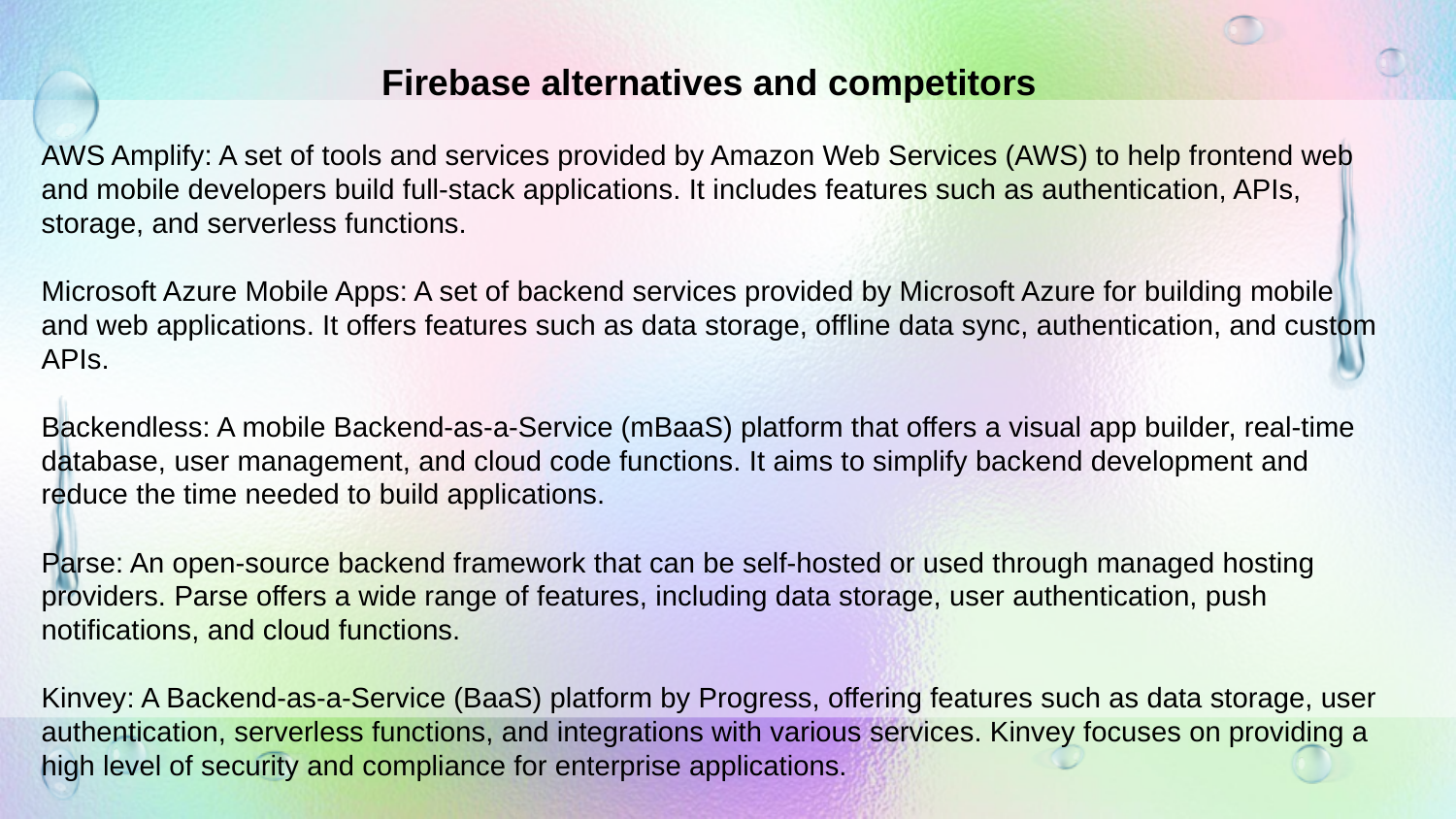

Firebase alternatives and competitors

AWS Amplify: A set of tools and services provided by Amazon Web Services (AWS) to help frontend web and mobile developers build full-stack applications. It includes features such as authentication, APIs, storage, and serverless functions.

Microsoft Azure Mobile Apps: A set of backend services provided by Microsoft Azure for building mobile and web applications. It offers features such as data storage, offline data sync, authentication, and custom APIs.

Backendless: A mobile Backend-as-a-Service (mBaaS) platform that offers a visual app builder, real-time database, user management, and cloud code functions. It aims to simplify backend development and reduce the time needed to build applications.

Parse: An open-source backend framework that can be self-hosted or used through managed hosting providers. Parse offers a wide range of features, including data storage, user authentication, push notifications, and cloud functions.

Kinvey: A Backend-as-a-Service (BaaS) platform by Progress, offering features such as data storage, user authentication, serverless functions, and integrations with various services. Kinvey focuses on providing a high level of security and compliance for enterprise applications.